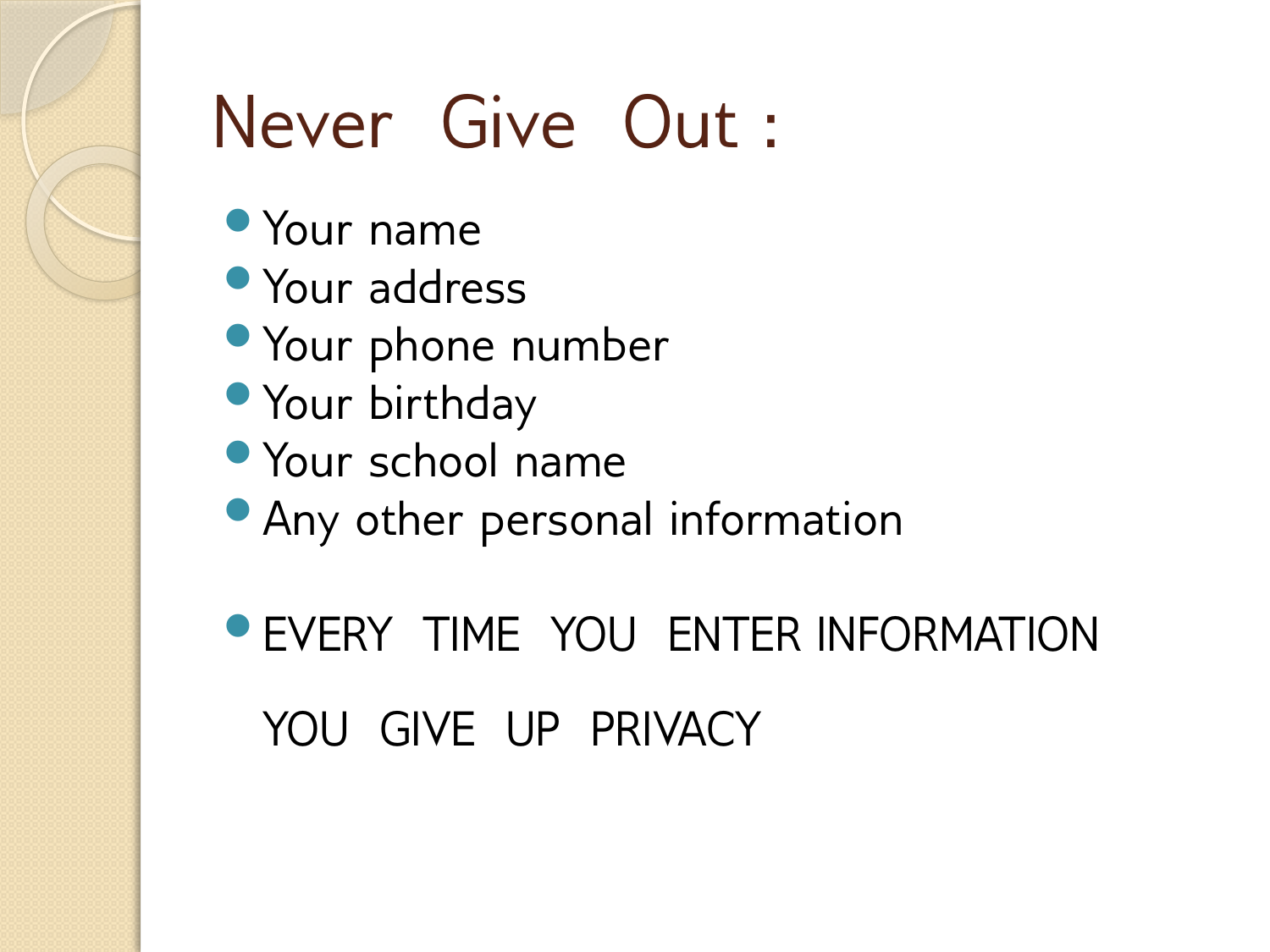

# Never  Give  Out :
Your name
Your address
Your phone number
Your birthday
Your school name
Any other personal information

EVERY  TIME  YOU  ENTER INFORMATION
YOU  GIVE  UP  PRIVACY